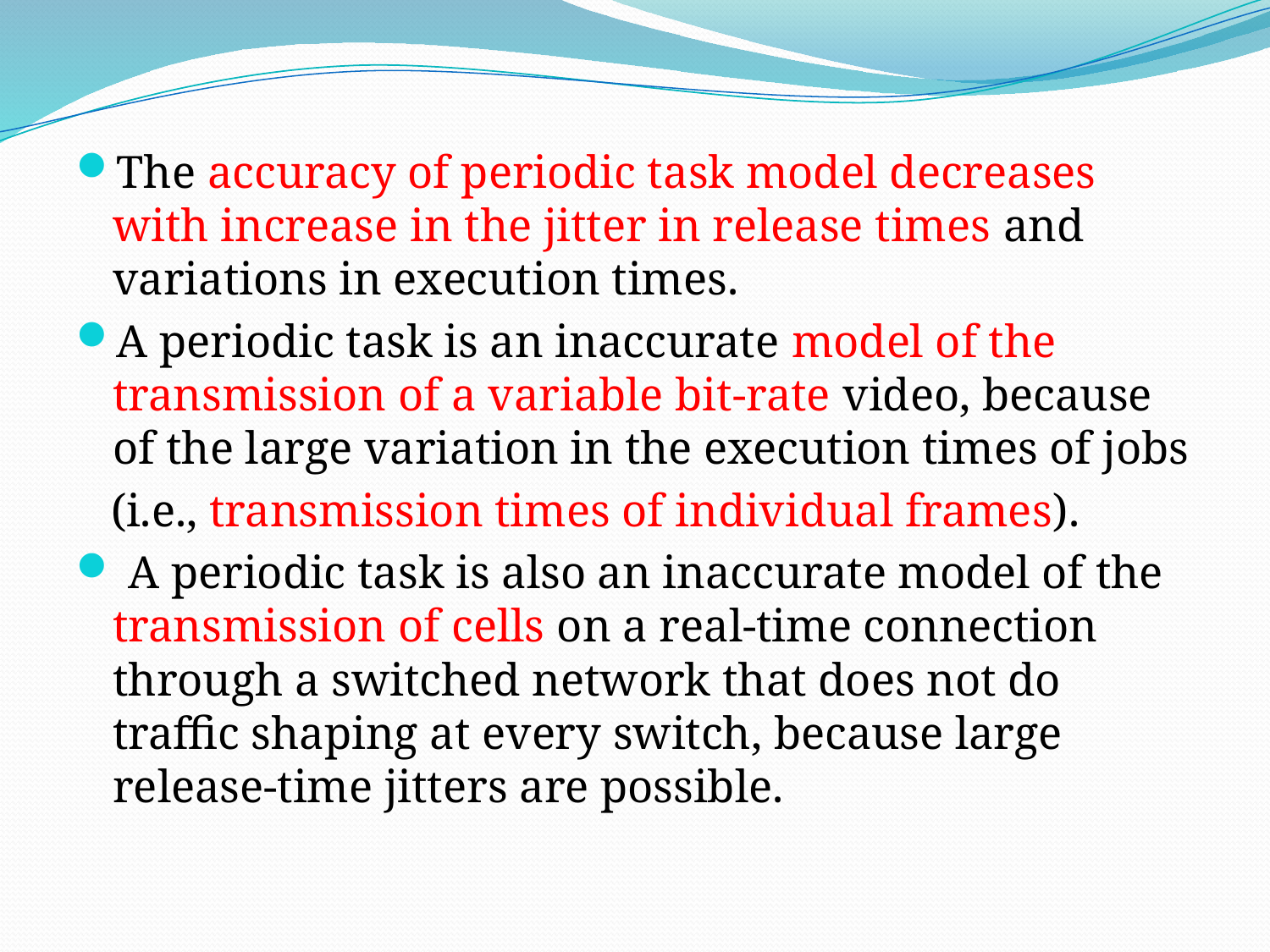

The accuracy of periodic task model decreases with increase in the jitter in release times and variations in execution times.
A periodic task is an inaccurate model of the transmission of a variable bit-rate video, because of the large variation in the execution times of jobs
   (i.e., transmission times of individual frames).
 A periodic task is also an inaccurate model of the transmission of cells on a real-time connection through a switched network that does not do traffic shaping at every switch, because large release-time jitters are possible.